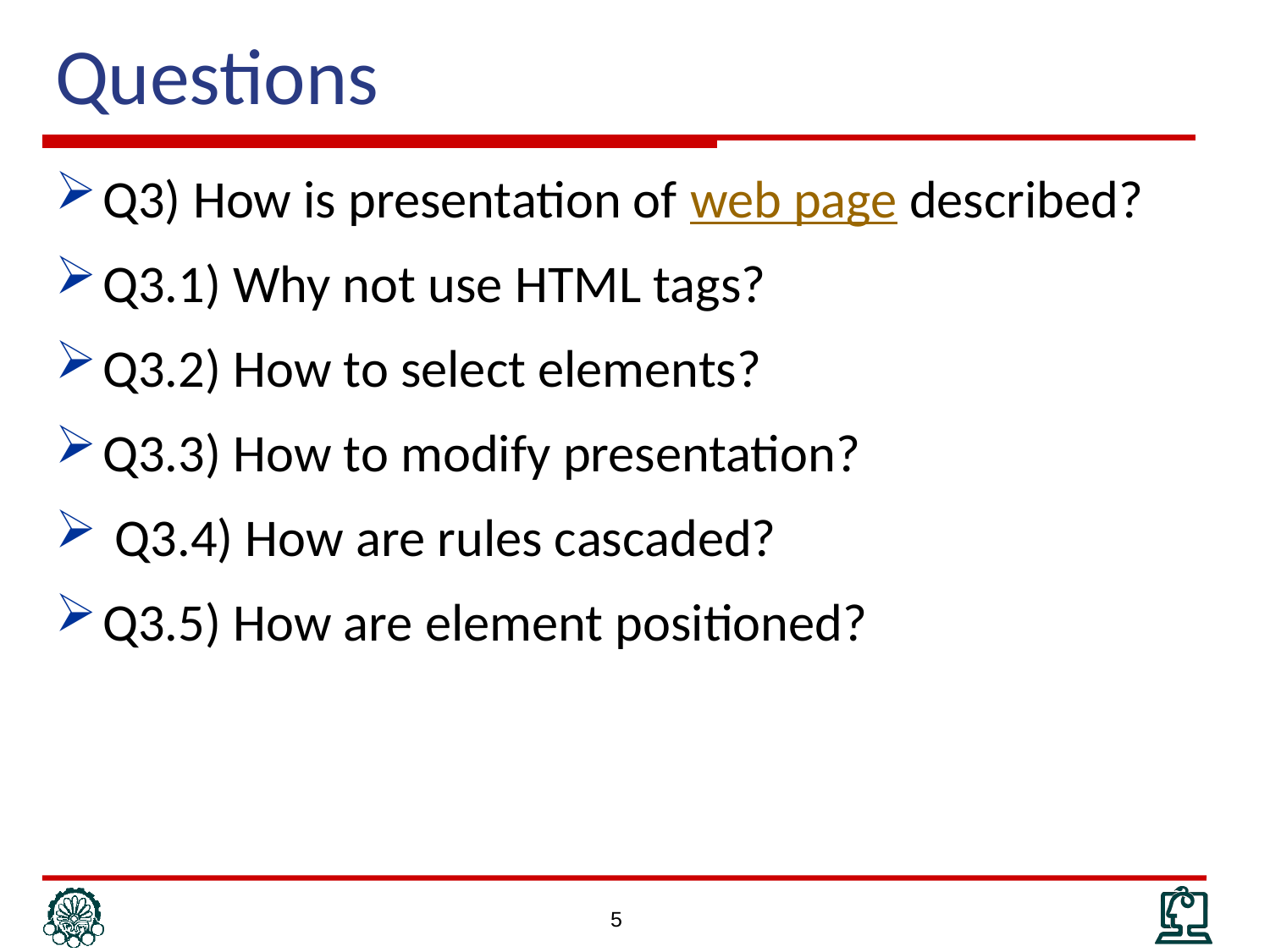

# Questions
Q3) How is presentation of web page described?
Q3.1) Why not use HTML tags?
Q3.2) How to select elements?
Q3.3) How to modify presentation?
 Q3.4) How are rules cascaded?
Q3.5) How are element positioned?
5